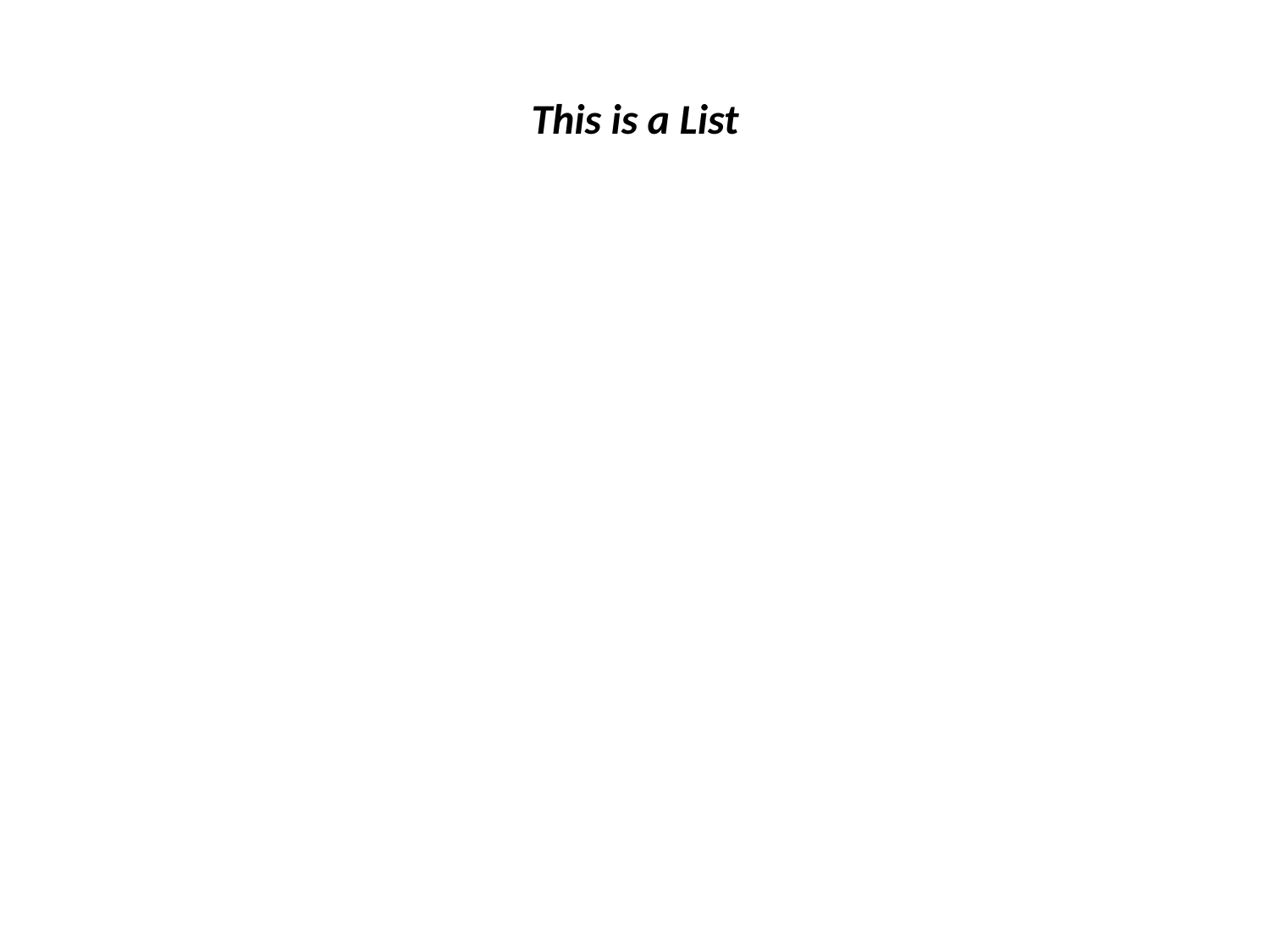

R
G
B
# This is a List